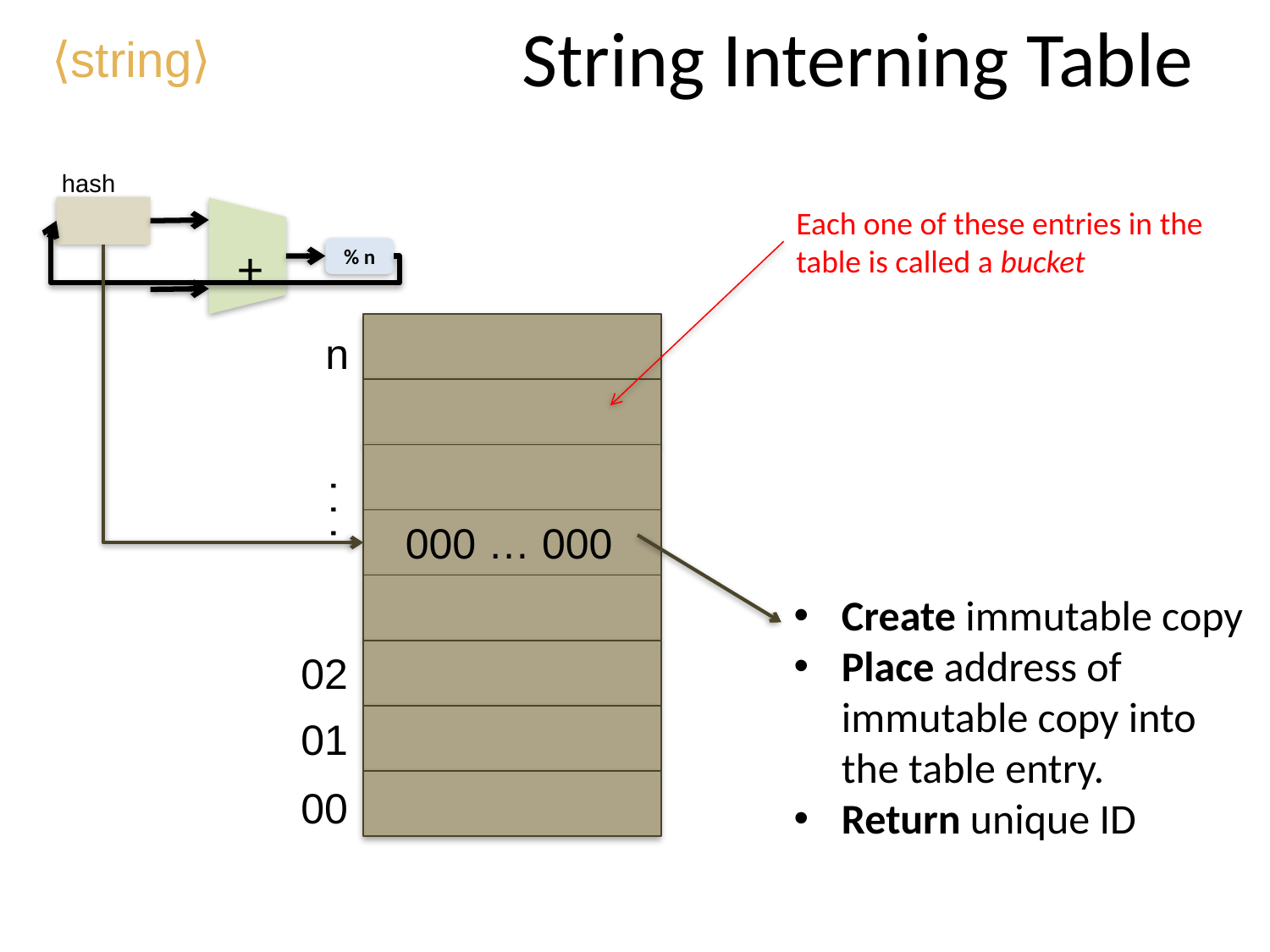

# String Interning Table
⟨string⟩
hash

+
% n
Each one of these entries in the
table is called a bucket

n

. . .

02

01

00
000 … 000
Create immutable copy
Place address of immutable copy into the table entry.
Return unique ID